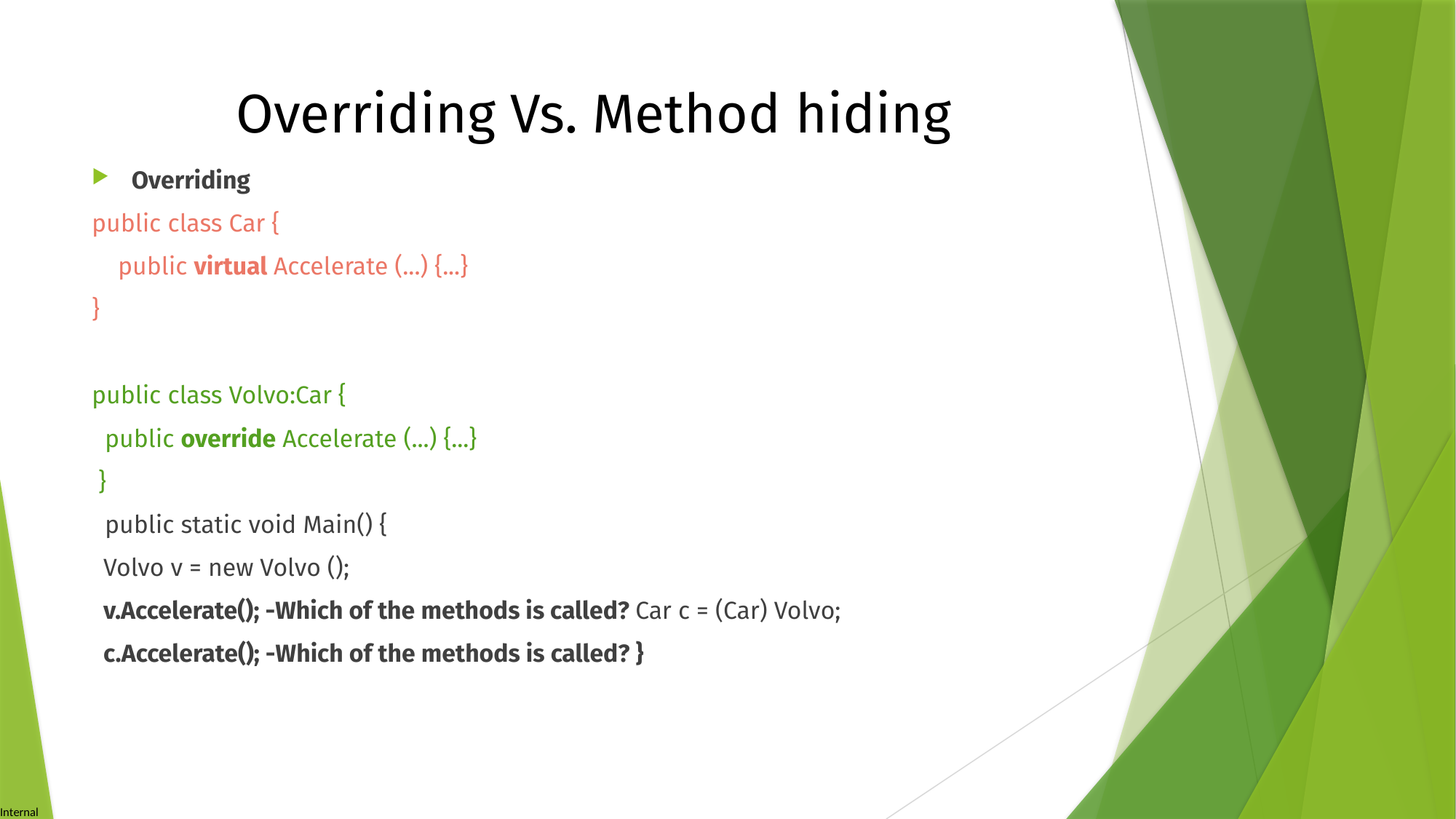

# Overriding Vs. Method hiding
Overriding
public class Car {
    public virtual Accelerate (...) {...}
}

public class Volvo:Car {
  public override Accelerate (...) {...}
 }
  public static void Main() {
  Volvo v = new Volvo ();
  v.Accelerate(); -Which of the methods is called? Car c = (Car) Volvo;
  c.Accelerate(); -Which of the methods is called? }